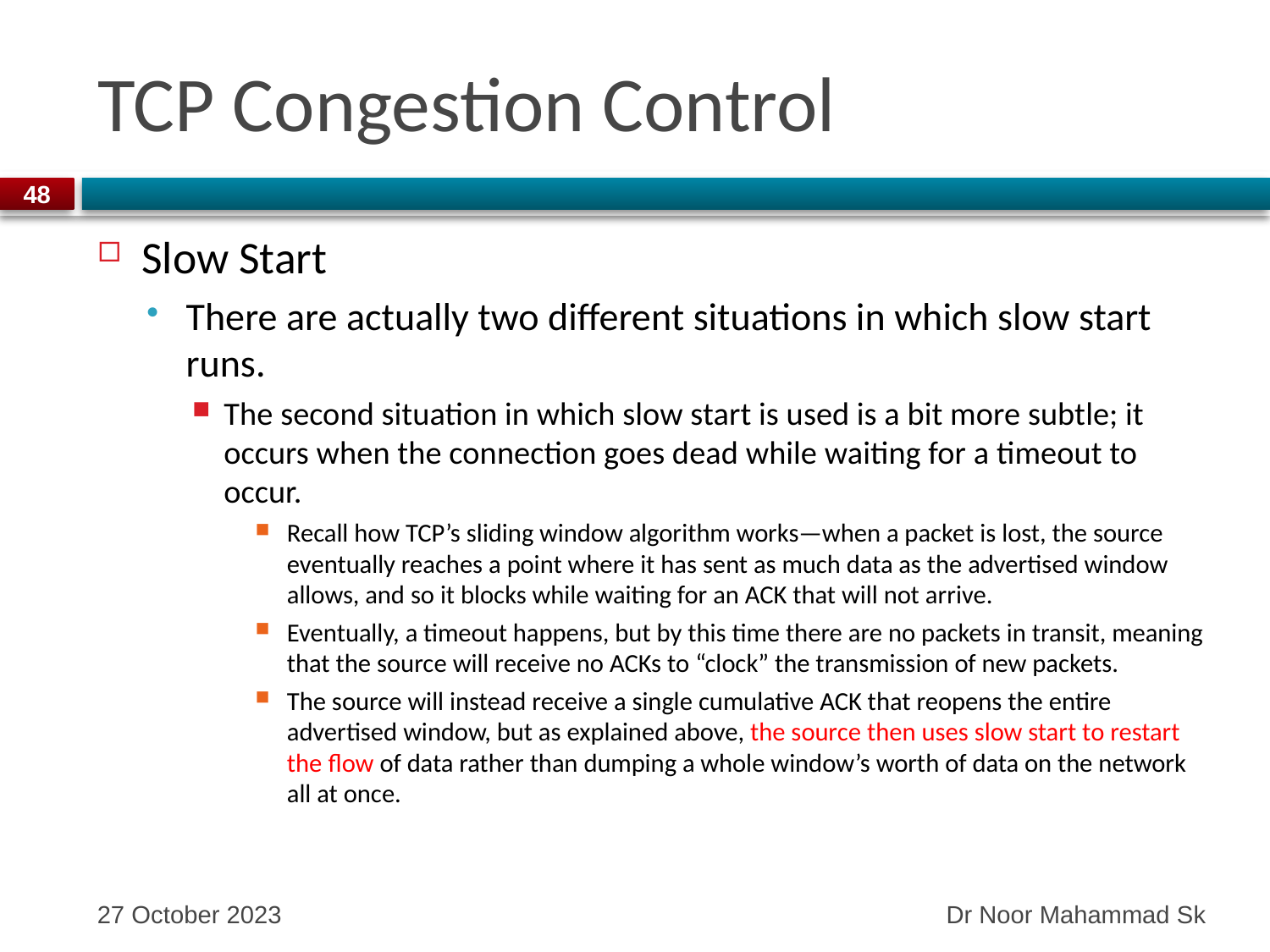

# TCP Congestion Control
48
Slow Start
There are actually two different situations in which slow start runs.
The second situation in which slow start is used is a bit more subtle; it occurs when the connection goes dead while waiting for a timeout to occur.
Recall how TCP’s sliding window algorithm works—when a packet is lost, the source eventually reaches a point where it has sent as much data as the advertised window allows, and so it blocks while waiting for an ACK that will not arrive.
Eventually, a timeout happens, but by this time there are no packets in transit, meaning that the source will receive no ACKs to “clock” the transmission of new packets.
The source will instead receive a single cumulative ACK that reopens the entire advertised window, but as explained above, the source then uses slow start to restart the flow of data rather than dumping a whole window’s worth of data on the network all at once.

Dr Noor Mahammad Sk
27 October 2023